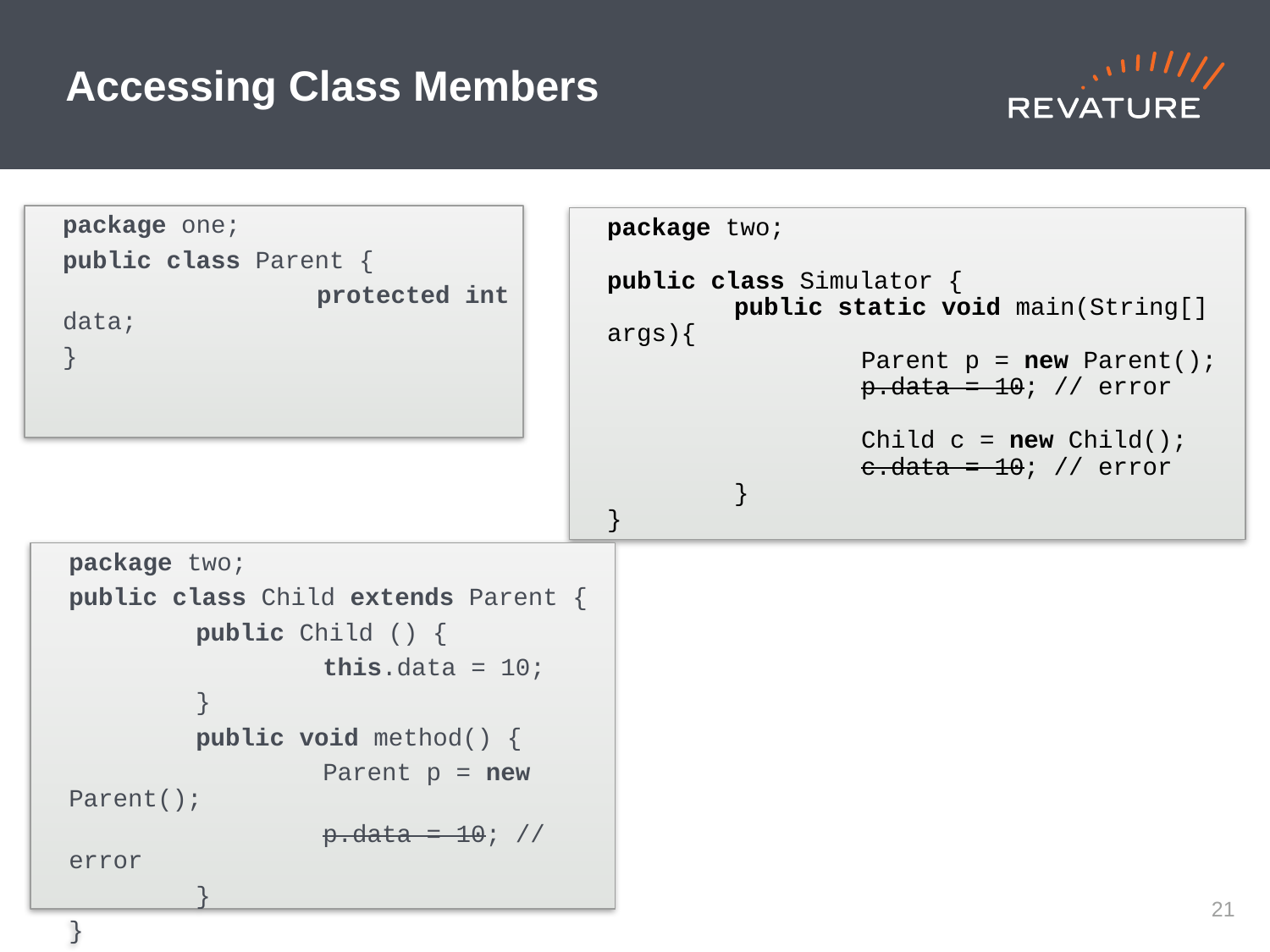

# Accessing Class Members
package one;
public class Parent {
		protected int data;
}
package two;

public class Simulator {
	public static void main(String[] args){
		Parent p = new Parent();
		p.data = 10; // error

		Child c = new Child();
		c.data = 10; // error
	}
}
package two;
public class Child extends Parent {
	public Child () {
		this.data = 10;
	}
	public void method() {
		Parent p = new Parent();
		p.data = 10; // error
	}
}
21